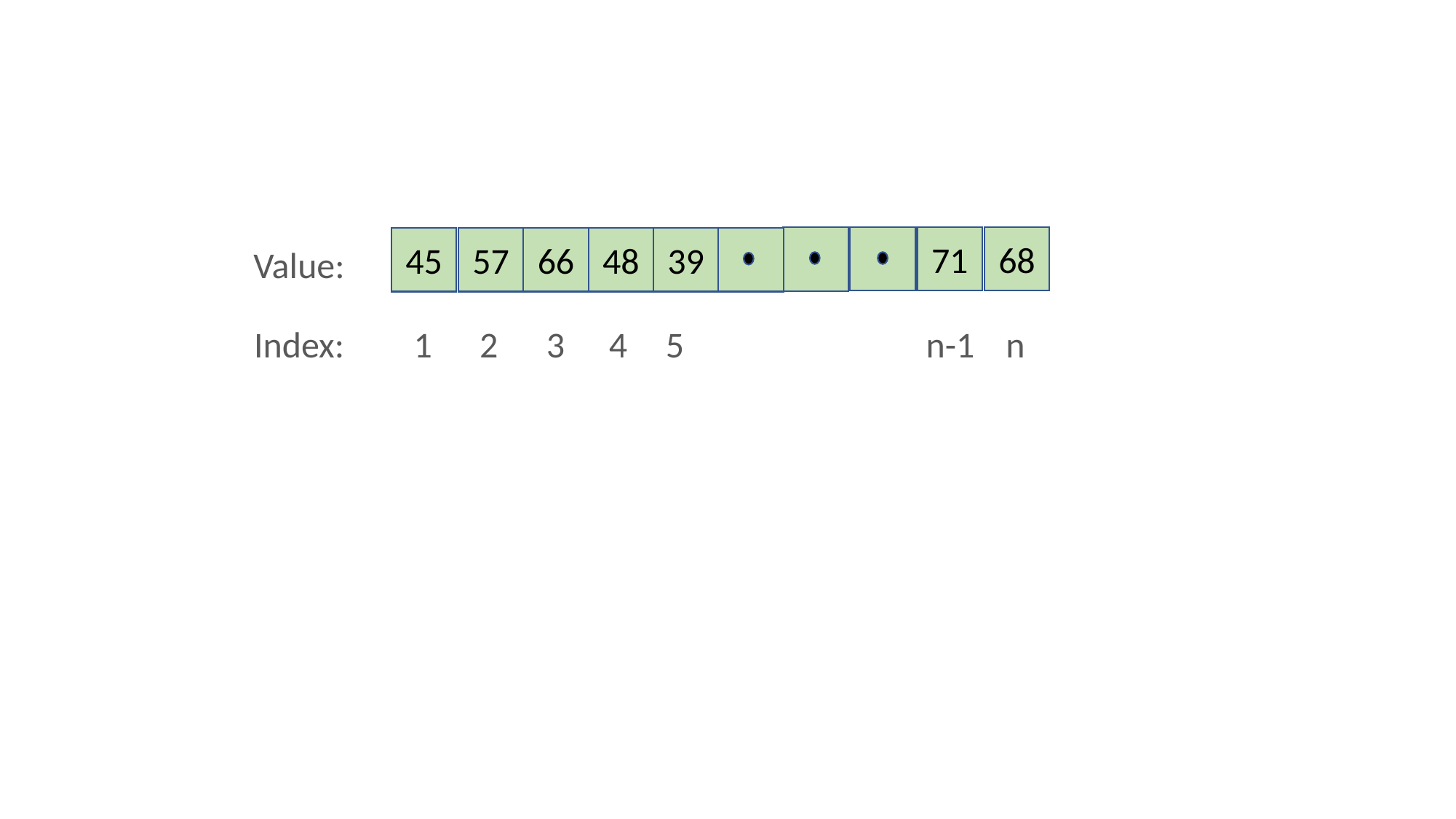

Value:

71
68

45
57
66
48
39

Index:
1
2
3
4
5
n-1
n